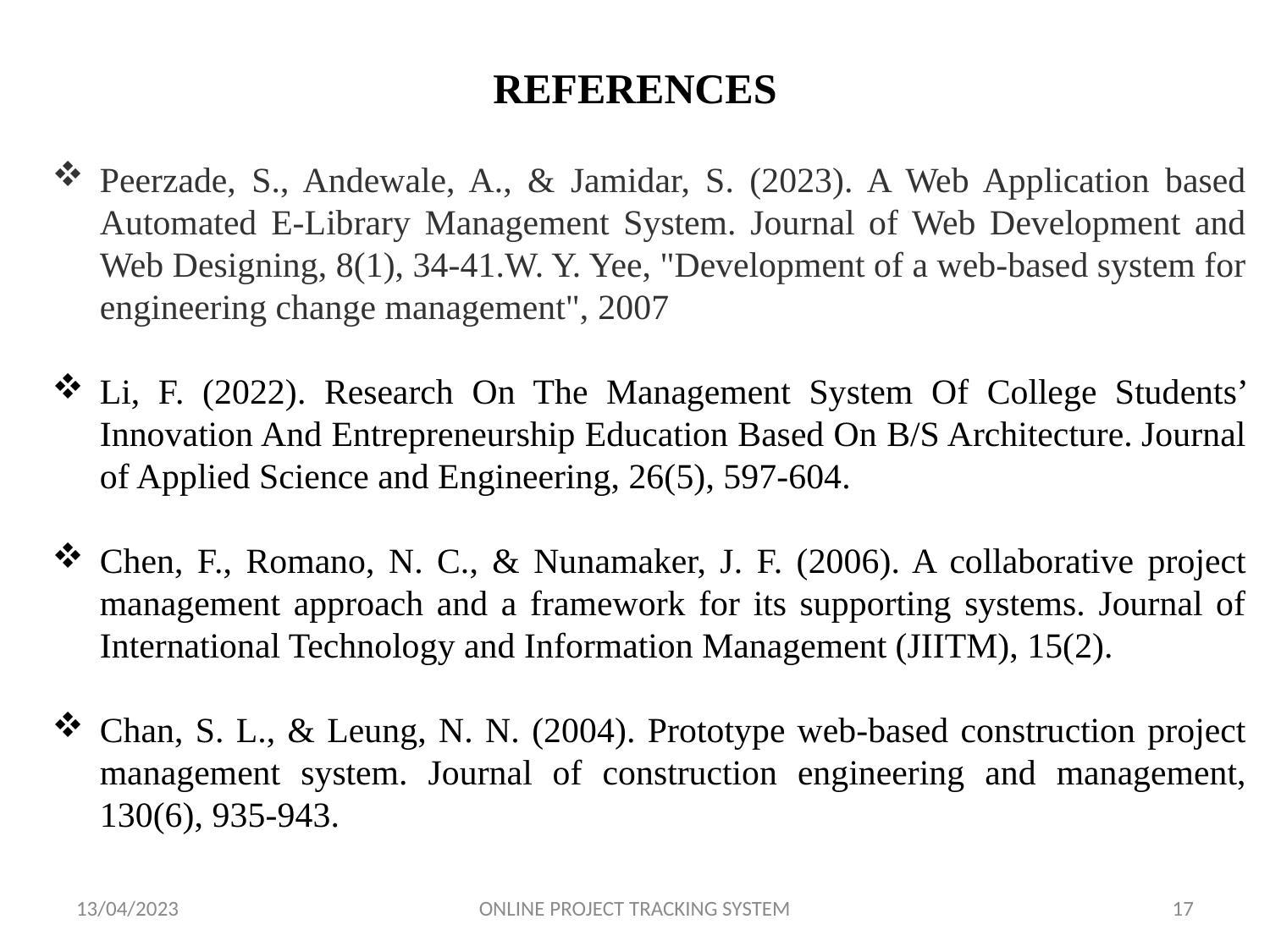

Peerzade, S., Andewale, A., & Jamidar, S. (2023). A Web Application based Automated E-Library Management System. Journal of Web Development and Web Designing, 8(1), 34-41.W. Y. Yee, "Development of a web-based system for engineering change management", 2007

Li, F. (2022). Research On The Management System Of College Students’ Innovation And Entrepreneurship Education Based On B/S Architecture. Journal of Applied Science and Engineering, 26(5), 597-604.

Chen, F., Romano, N. C., & Nunamaker, J. F. (2006). A collaborative project management approach and a framework for its supporting systems. Journal of International Technology and Information Management (JIITM), 15(2).

Chan, S. L., & Leung, N. N. (2004). Prototype web-based construction project management system. Journal of construction engineering and management, 130(6), 935-943.
# REFERENCES

13/04/2023

ONLINE PROJECT TRACKING SYSTEM
17